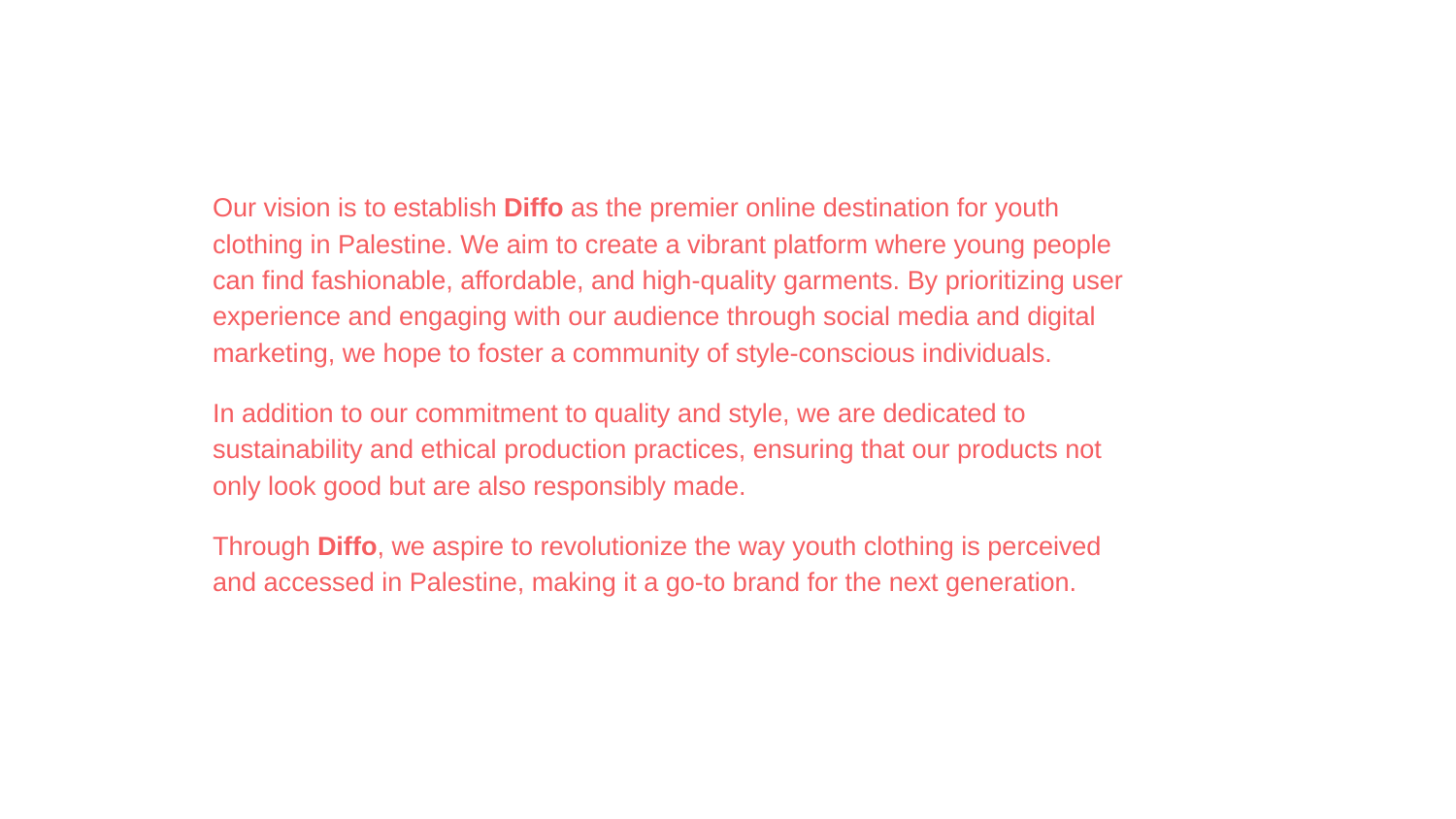

Our vision is to establish Diffo as the premier online destination for youth clothing in Palestine. We aim to create a vibrant platform where young people can find fashionable, affordable, and high-quality garments. By prioritizing user experience and engaging with our audience through social media and digital marketing, we hope to foster a community of style-conscious individuals.
In addition to our commitment to quality and style, we are dedicated to sustainability and ethical production practices, ensuring that our products not only look good but are also responsibly made.
Through Diffo, we aspire to revolutionize the way youth clothing is perceived and accessed in Palestine, making it a go-to brand for the next generation.